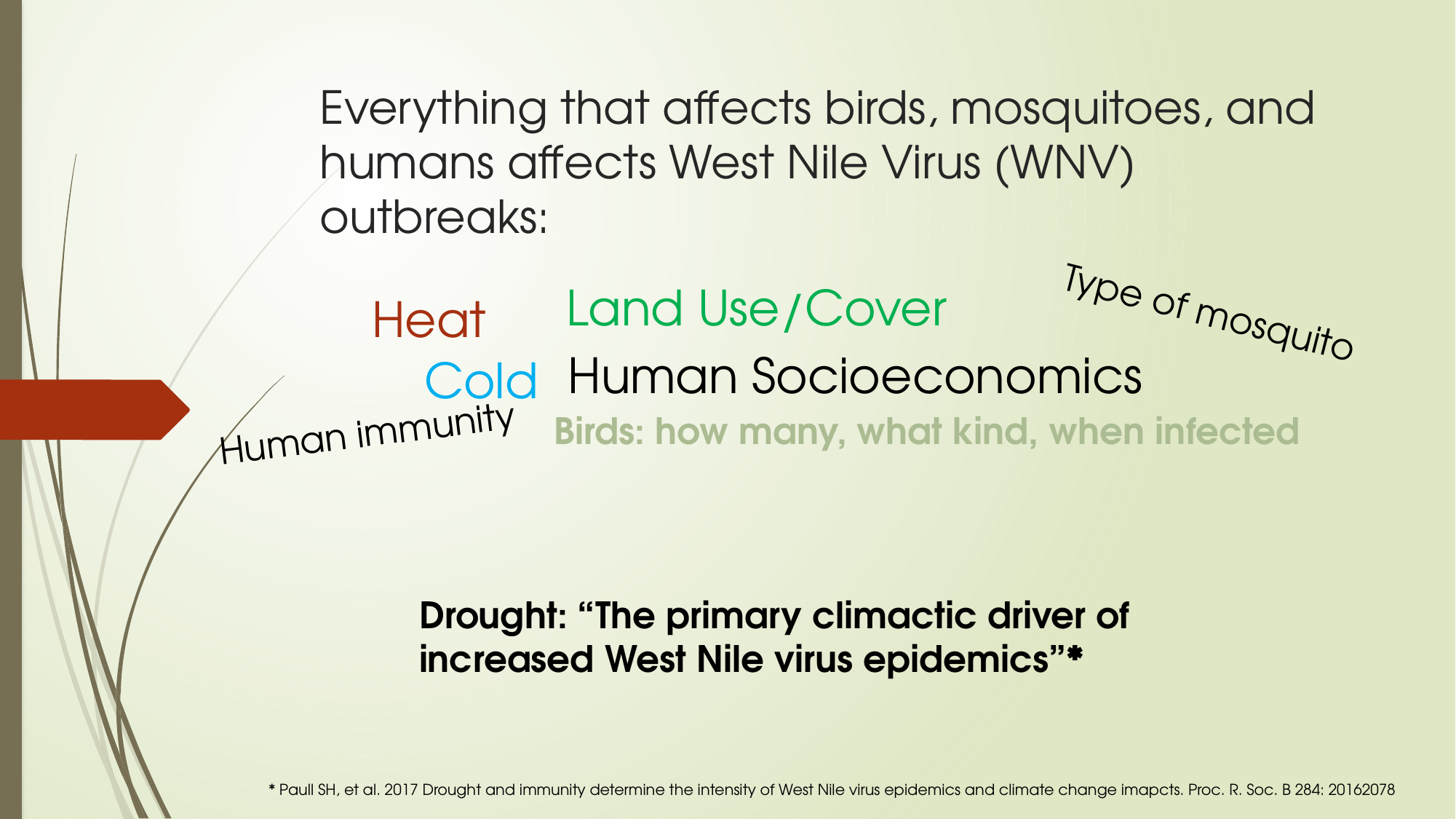

# Everything that affects birds, mosquitoes, and humans affects West Nile Virus (WNV) outbreaks:
Land Use/Cover
Heat
Type of mosquito
Human Socioeconomics
Cold
Birds: how many, what kind, when infected
Human immunity
Drought: “The primary climactic driver of increased West Nile virus epidemics”*
* Paull SH, et al. 2017 Drought and immunity determine the intensity of West Nile virus epidemics and climate change imapcts. Proc. R. Soc. B 284: 20162078